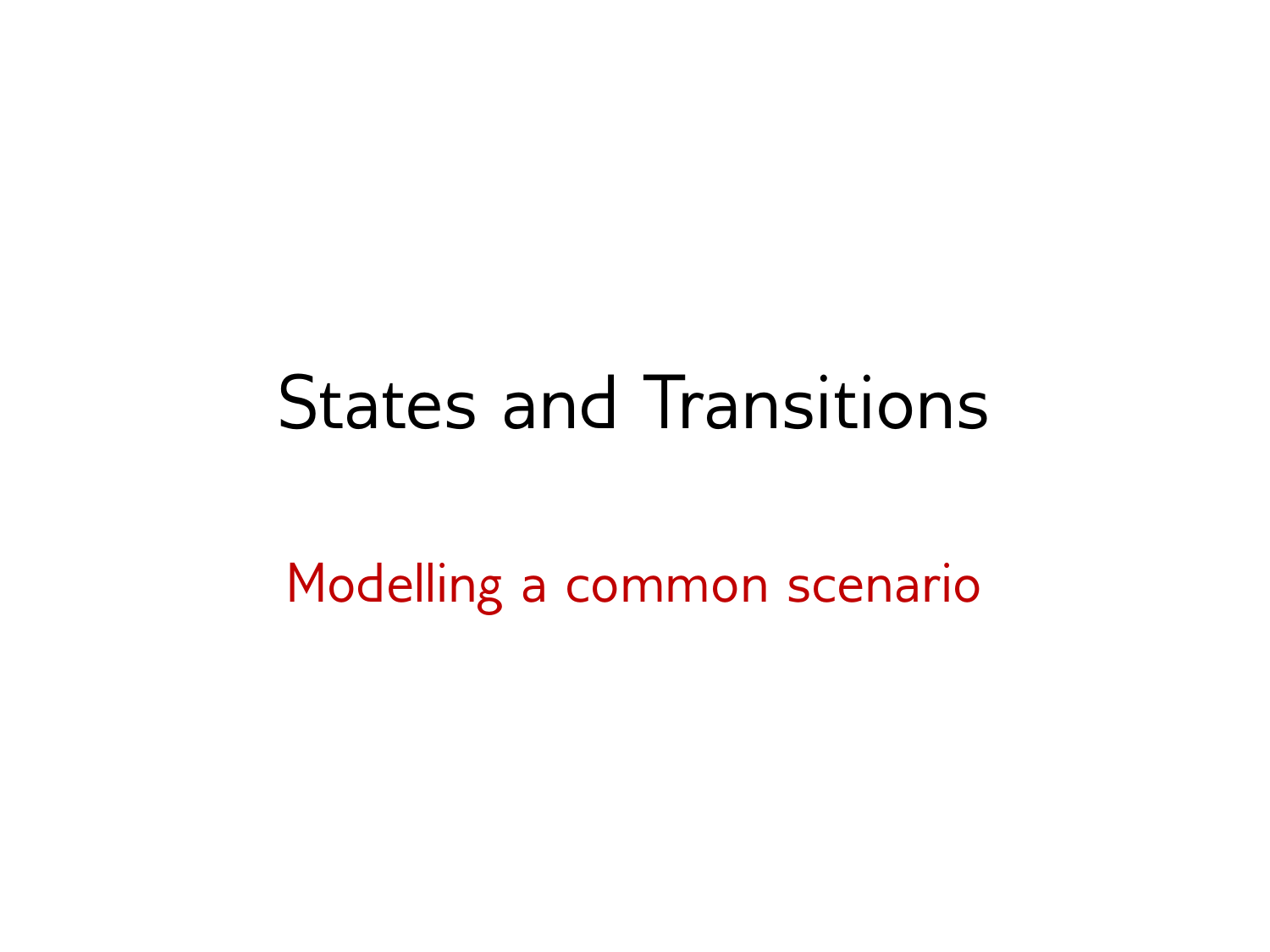

# States and Transitions
Modelling a common scenario